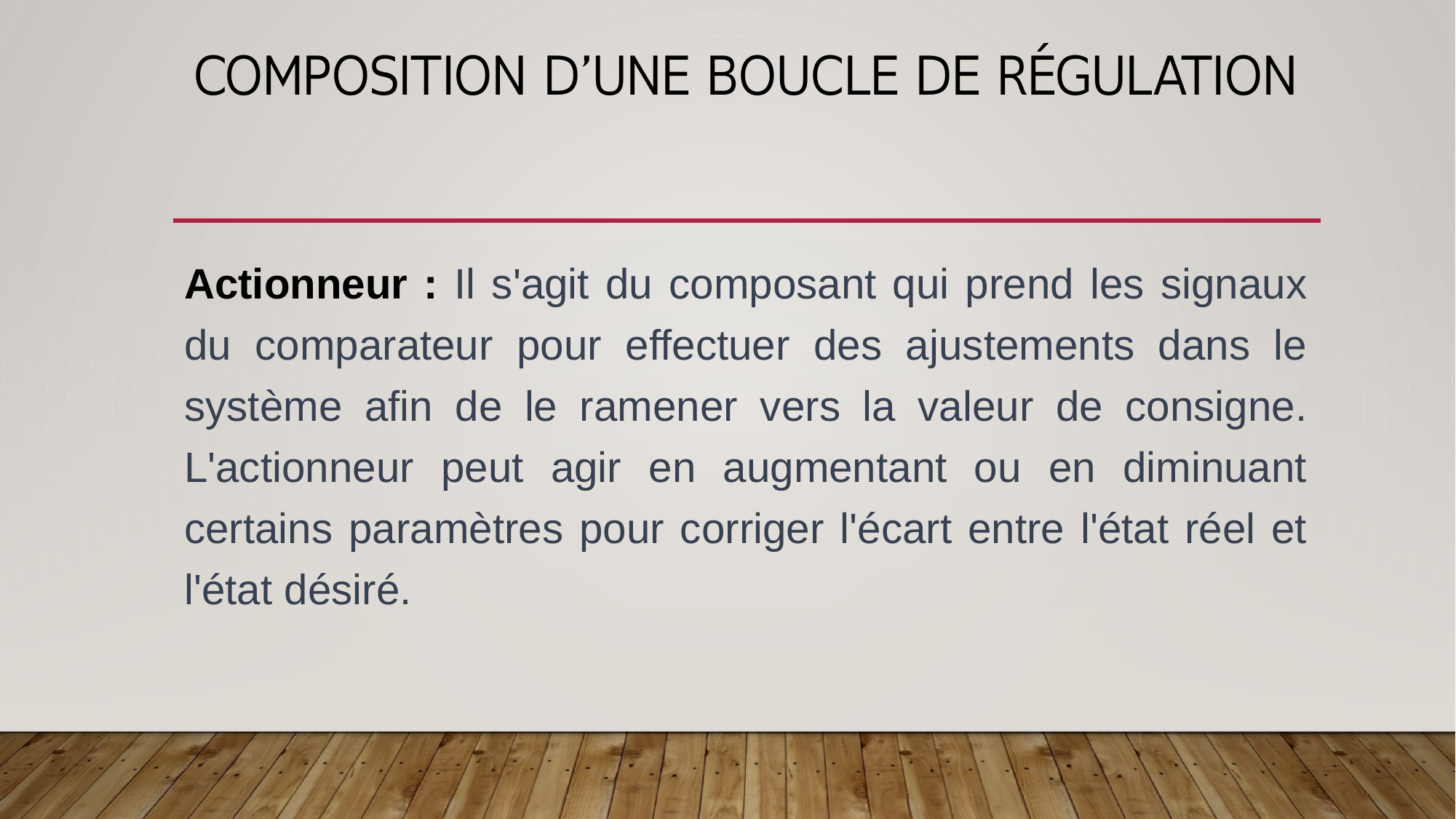

# Composition d’une Boucle de régulation
Actionneur : Il s'agit du composant qui prend les signaux du comparateur pour effectuer des ajustements dans le système afin de le ramener vers la valeur de consigne. L'actionneur peut agir en augmentant ou en diminuant certains paramètres pour corriger l'écart entre l'état réel et l'état désiré.